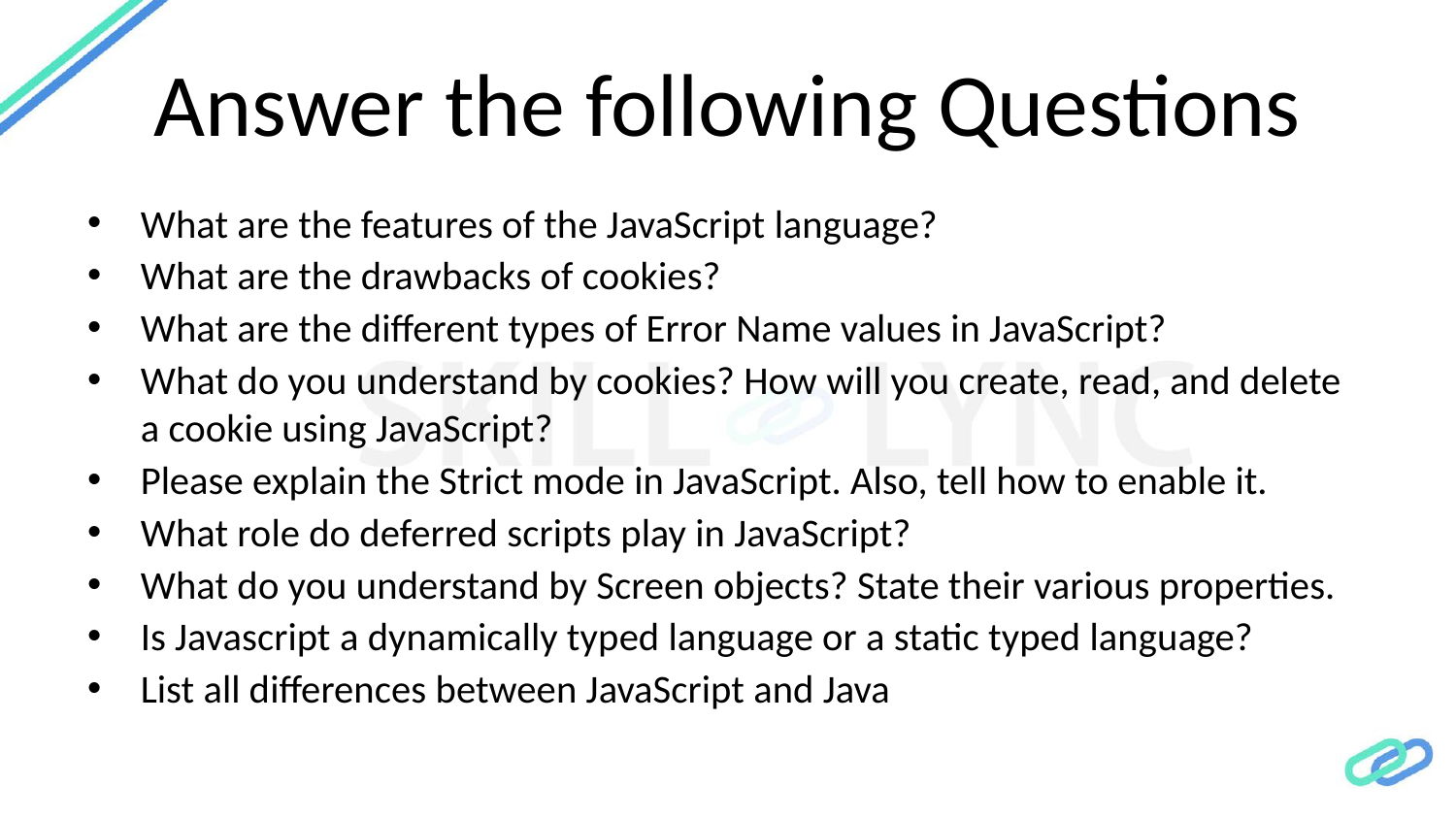

# Answer the following Questions
What are the features of the JavaScript language?
What are the drawbacks of cookies?
What are the different types of Error Name values in JavaScript?
What do you understand by cookies? How will you create, read, and delete a cookie using JavaScript?
Please explain the Strict mode in JavaScript. Also, tell how to enable it.
What role do deferred scripts play in JavaScript?
What do you understand by Screen objects? State their various properties.
Is Javascript a dynamically typed language or a static typed language?
List all differences between JavaScript and Java